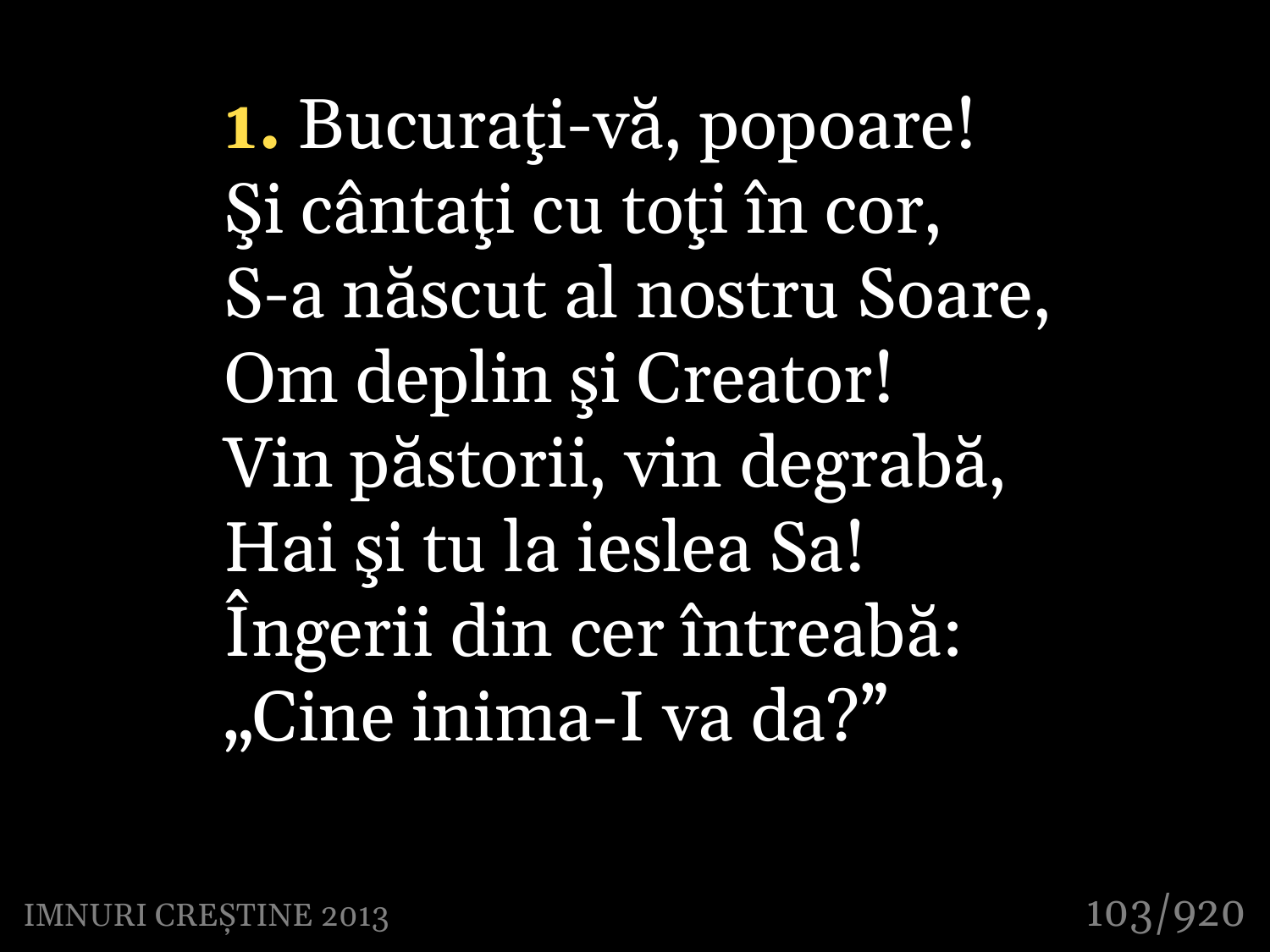

1. Bucuraţi-vă, popoare!
Şi cântaţi cu toţi în cor,
S-a născut al nostru Soare,
Om deplin şi Creator!
Vin păstorii, vin degrabă,
Hai şi tu la ieslea Sa!
Îngerii din cer întreabă:
„Cine inima-I va da?”
103/920
IMNURI CREȘTINE 2013